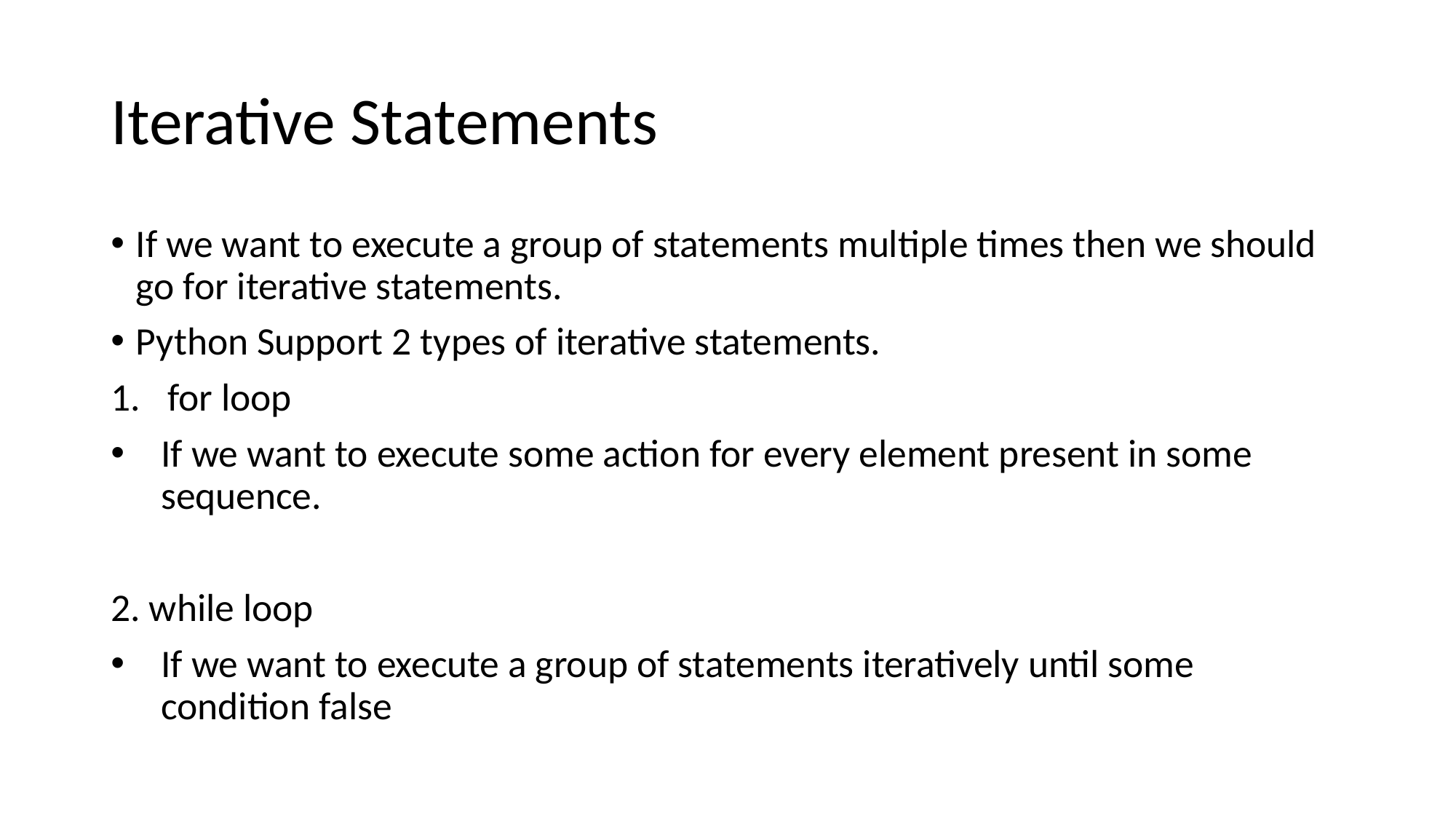

# Iterative Statements
If we want to execute a group of statements multiple times then we should go for iterative statements.
Python Support 2 types of iterative statements.
for loop
If we want to execute some action for every element present in some sequence.

2. while loop
If we want to execute a group of statements iteratively until some condition false